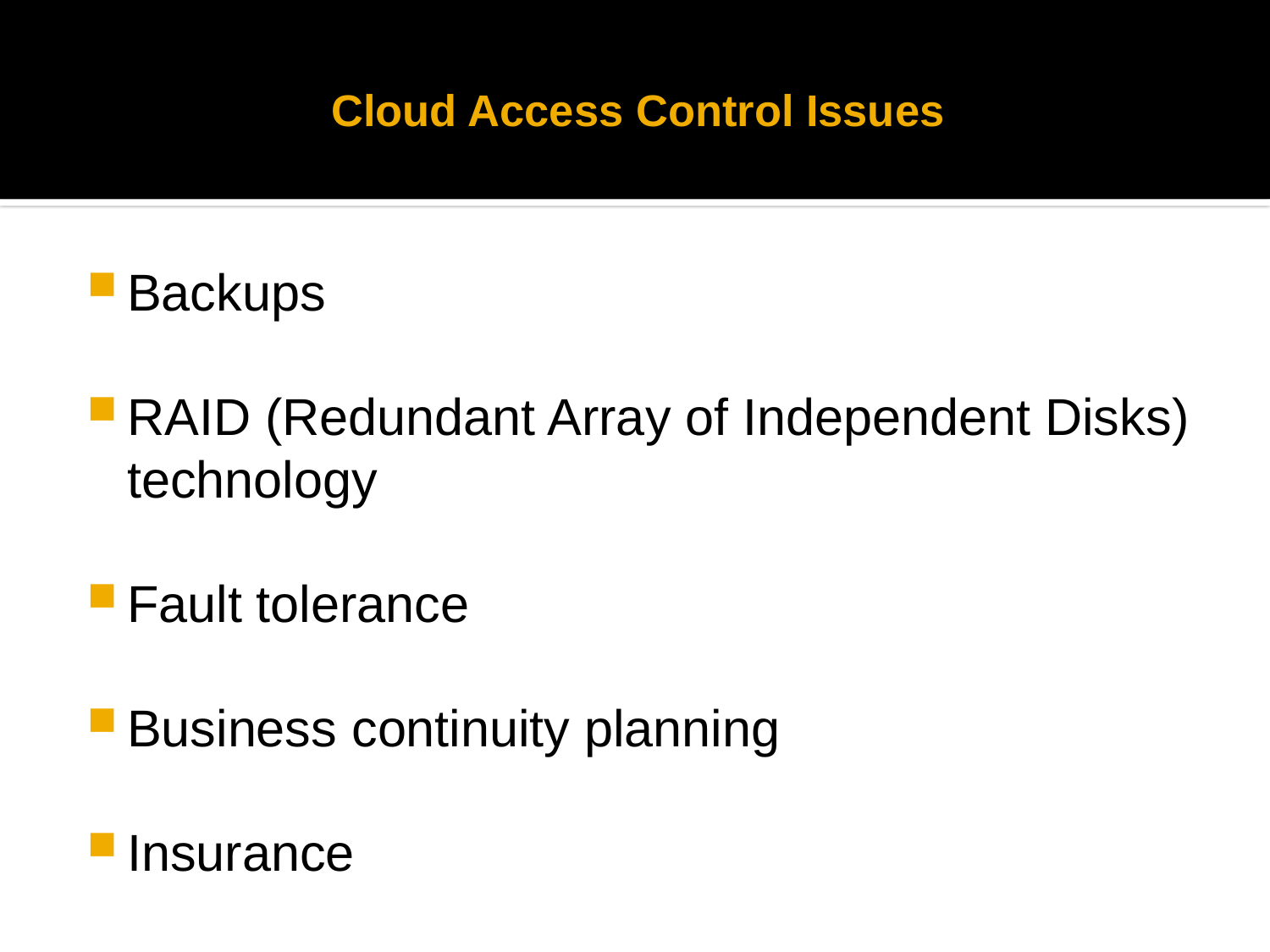

# Cloud Access Control Issues
Backups

RAID (Redundant Array of Independent Disks) technology

Fault tolerance

Business continuity planning

Insurance